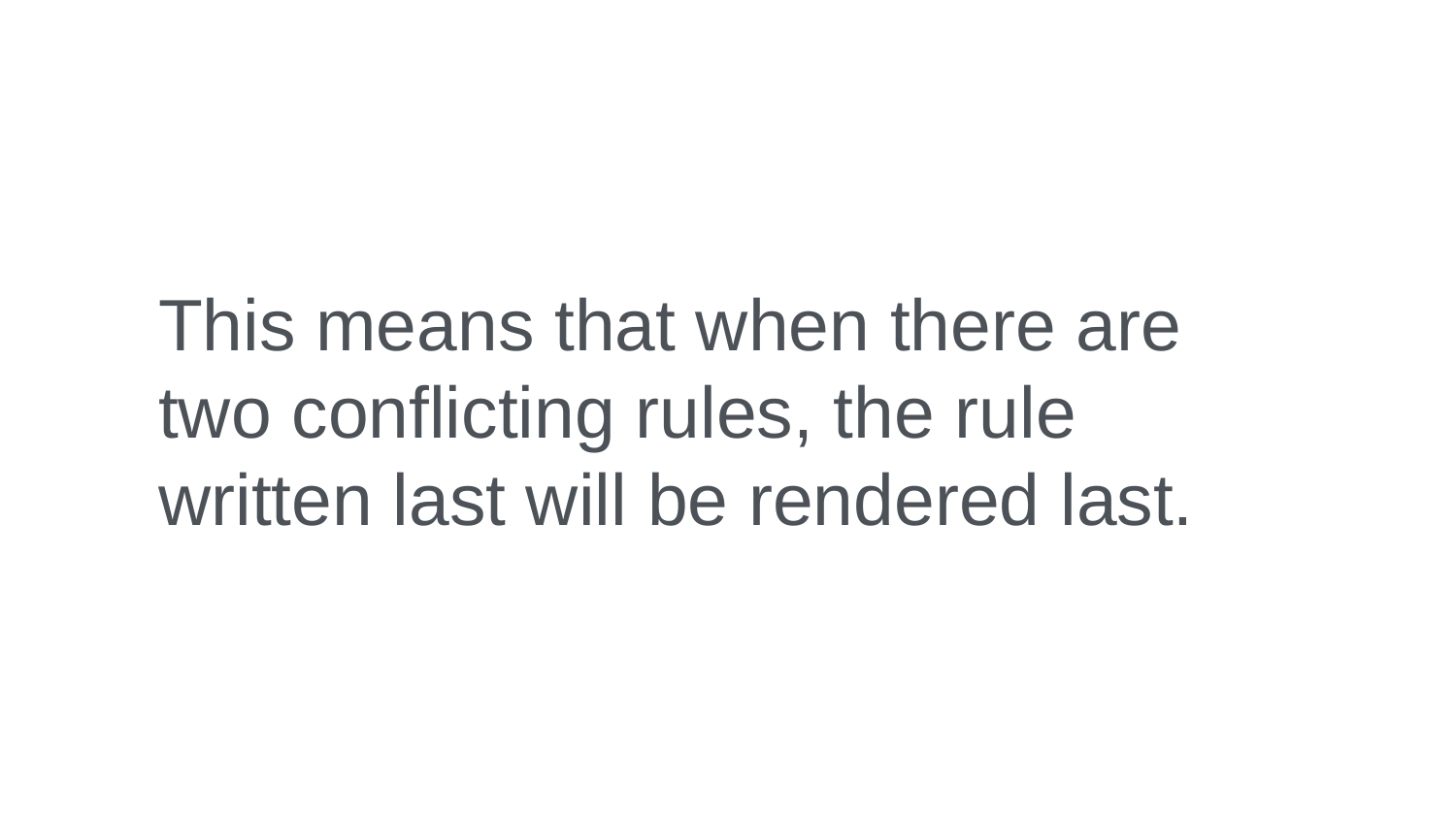

This means that when there are two conflicting rules, the rule written last will be rendered last.